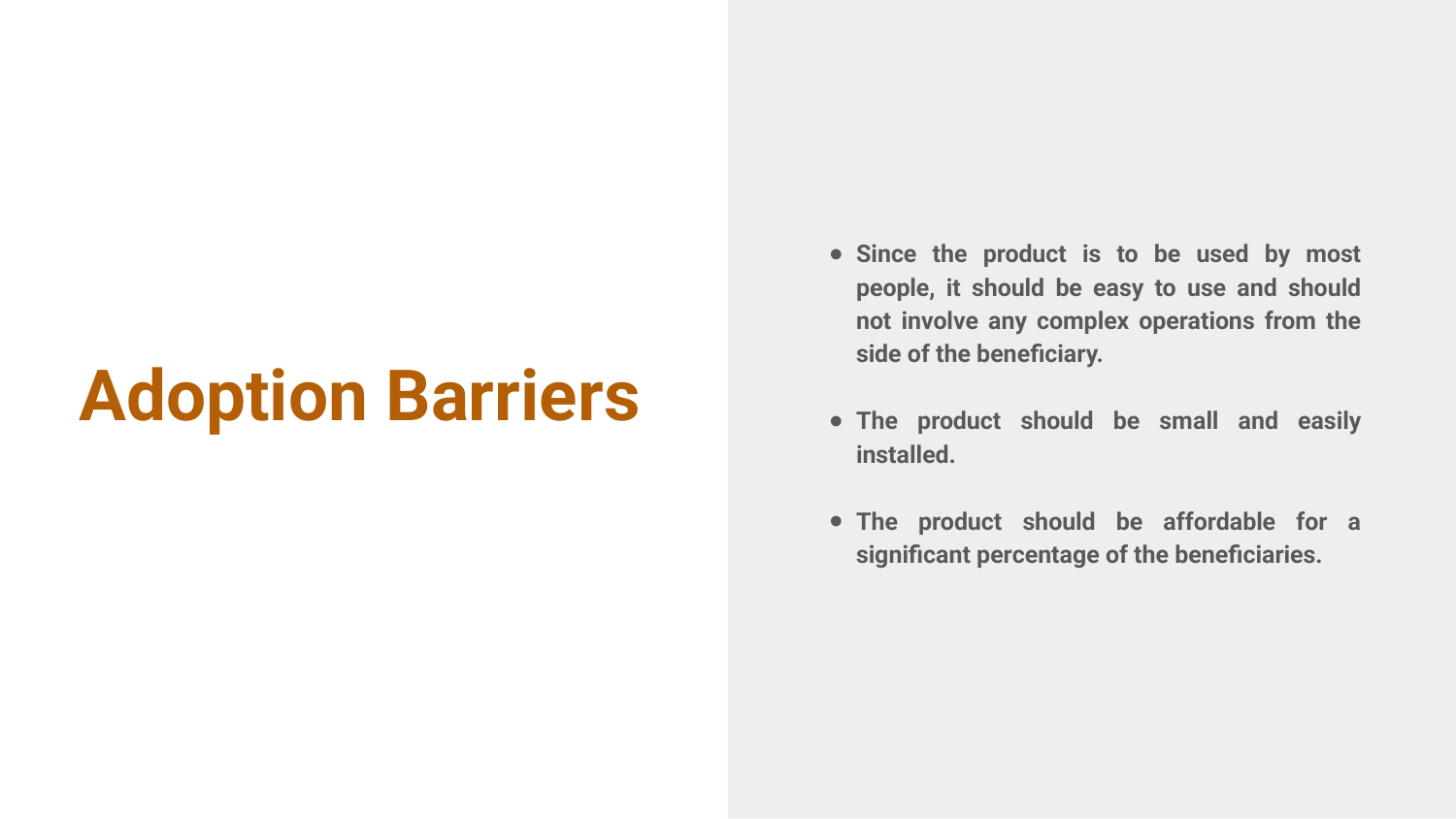

Since the product is to be used by most people, it should be easy to use and should not involve any complex operations from the side of the beneficiary.

The product should be small and easily installed.

The product should be affordable for a significant percentage of the beneficiaries.
# Adoption Barriers